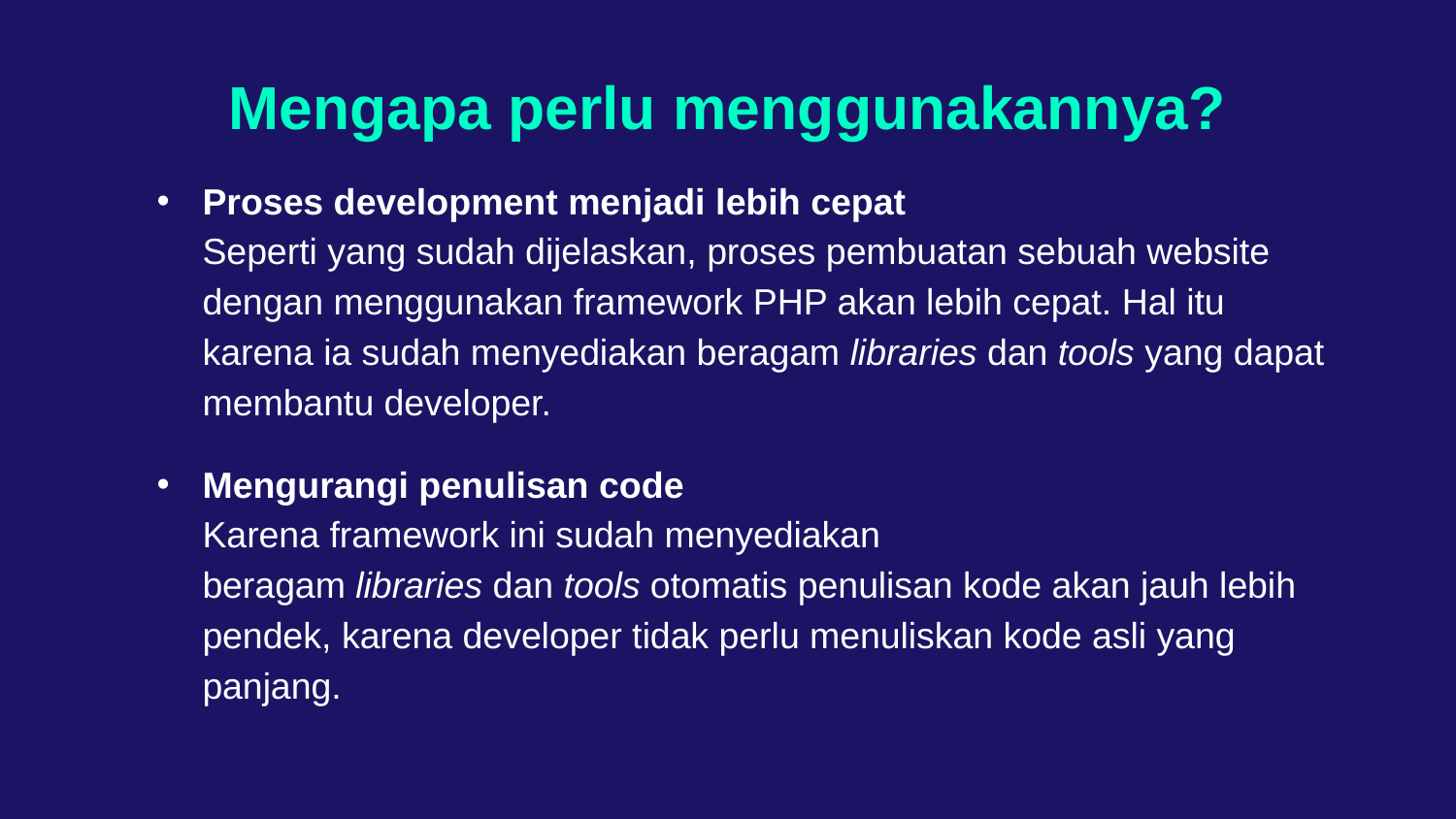

# Mengapa perlu menggunakannya?
Proses development menjadi lebih cepat
Seperti yang sudah dijelaskan, proses pembuatan sebuah website dengan menggunakan framework PHP akan lebih cepat. Hal itu karena ia sudah menyediakan beragam libraries dan tools yang dapat membantu developer.
Mengurangi penulisan code
Karena framework ini sudah menyediakan beragam libraries dan tools otomatis penulisan kode akan jauh lebih pendek, karena developer tidak perlu menuliskan kode asli yang panjang.